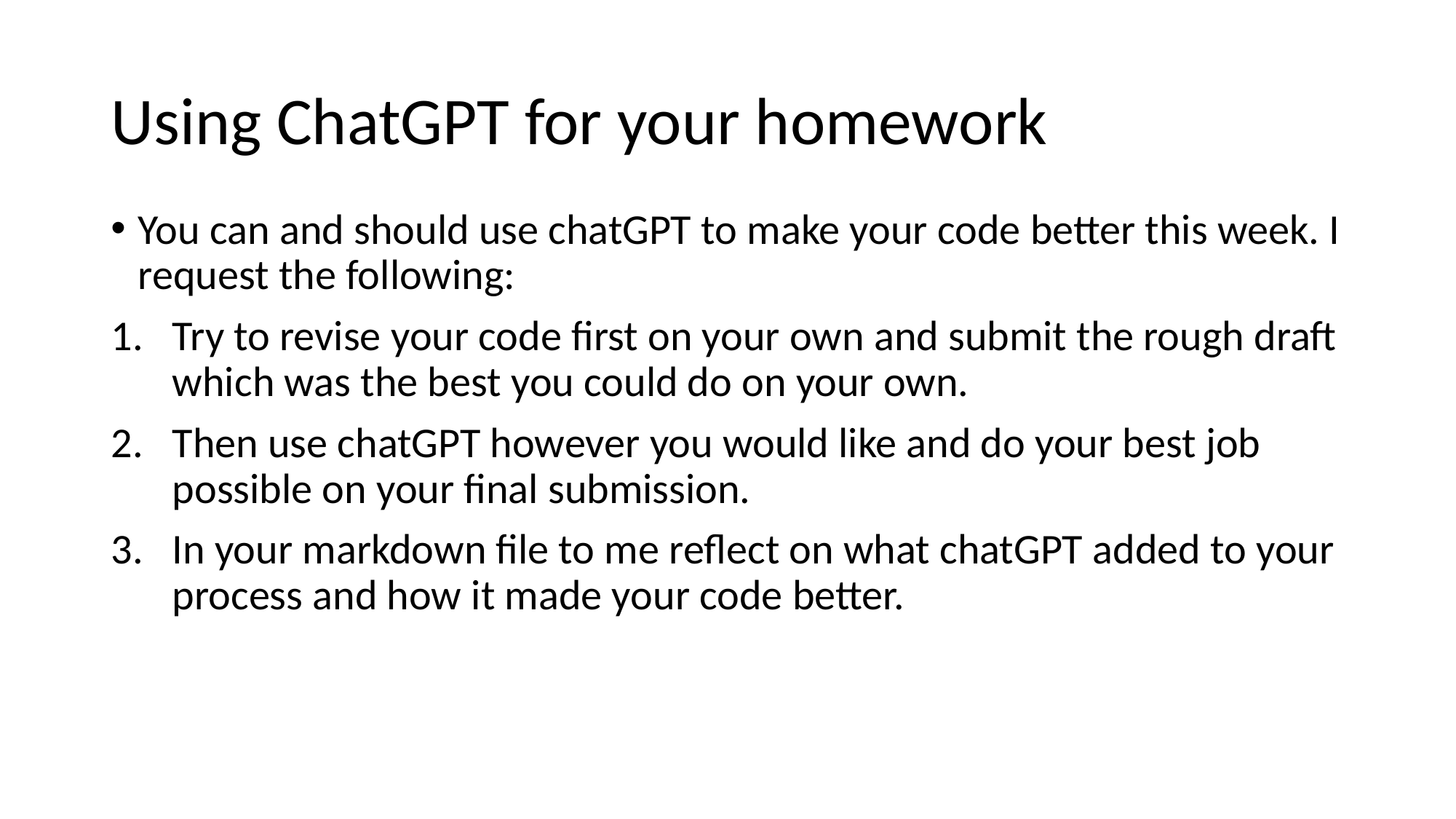

# Using ChatGPT for your homework
You can and should use chatGPT to make your code better this week. I request the following:
Try to revise your code first on your own and submit the rough draft which was the best you could do on your own.
Then use chatGPT however you would like and do your best job possible on your final submission.
In your markdown file to me reflect on what chatGPT added to your process and how it made your code better.